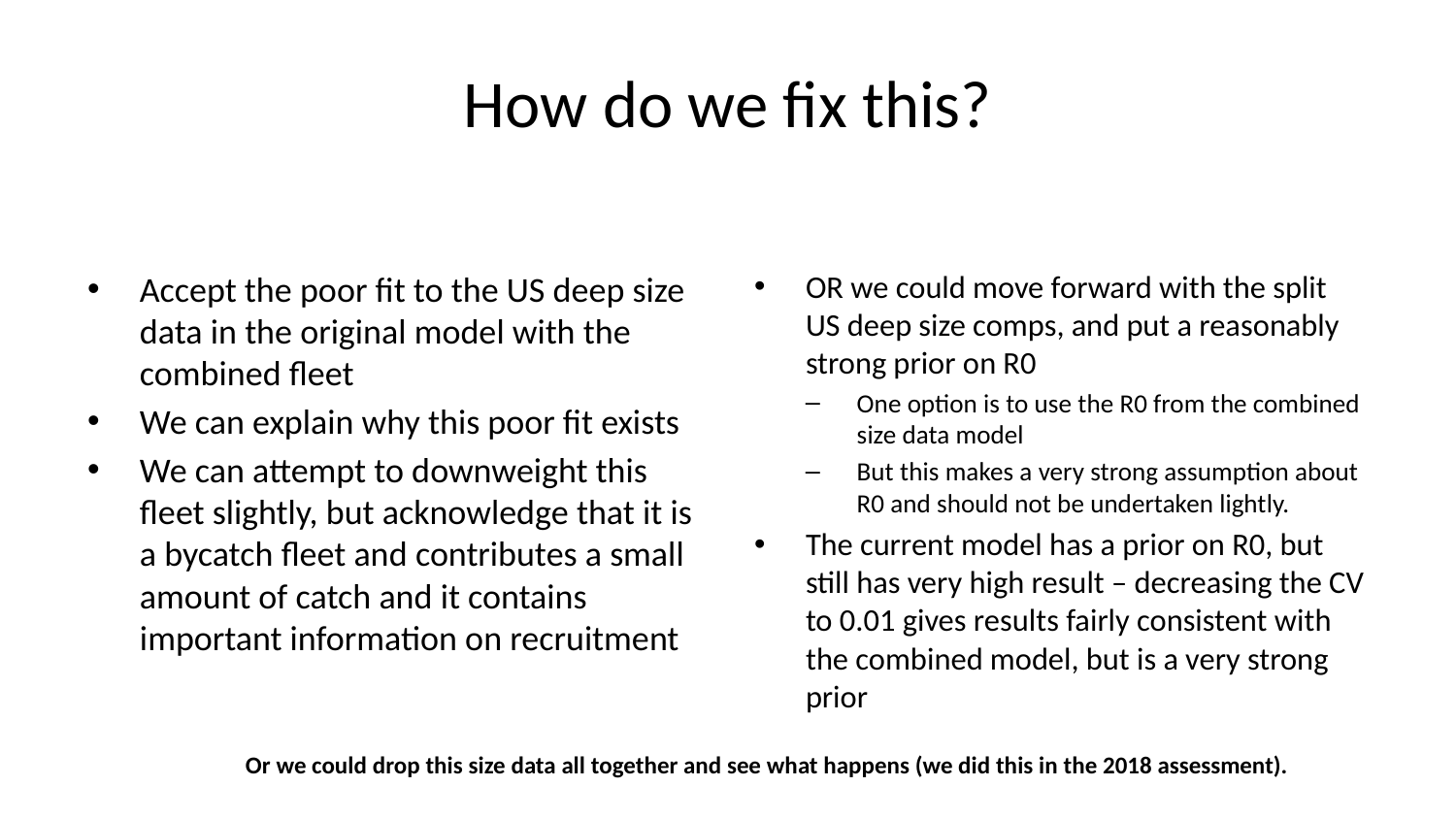

# How do we fix this?
Accept the poor fit to the US deep size data in the original model with the combined fleet
We can explain why this poor fit exists
We can attempt to downweight this fleet slightly, but acknowledge that it is a bycatch fleet and contributes a small amount of catch and it contains important information on recruitment
OR we could move forward with the split US deep size comps, and put a reasonably strong prior on R0
One option is to use the R0 from the combined size data model
But this makes a very strong assumption about R0 and should not be undertaken lightly.
The current model has a prior on R0, but still has very high result – decreasing the CV to 0.01 gives results fairly consistent with the combined model, but is a very strong prior
Or we could drop this size data all together and see what happens (we did this in the 2018 assessment).